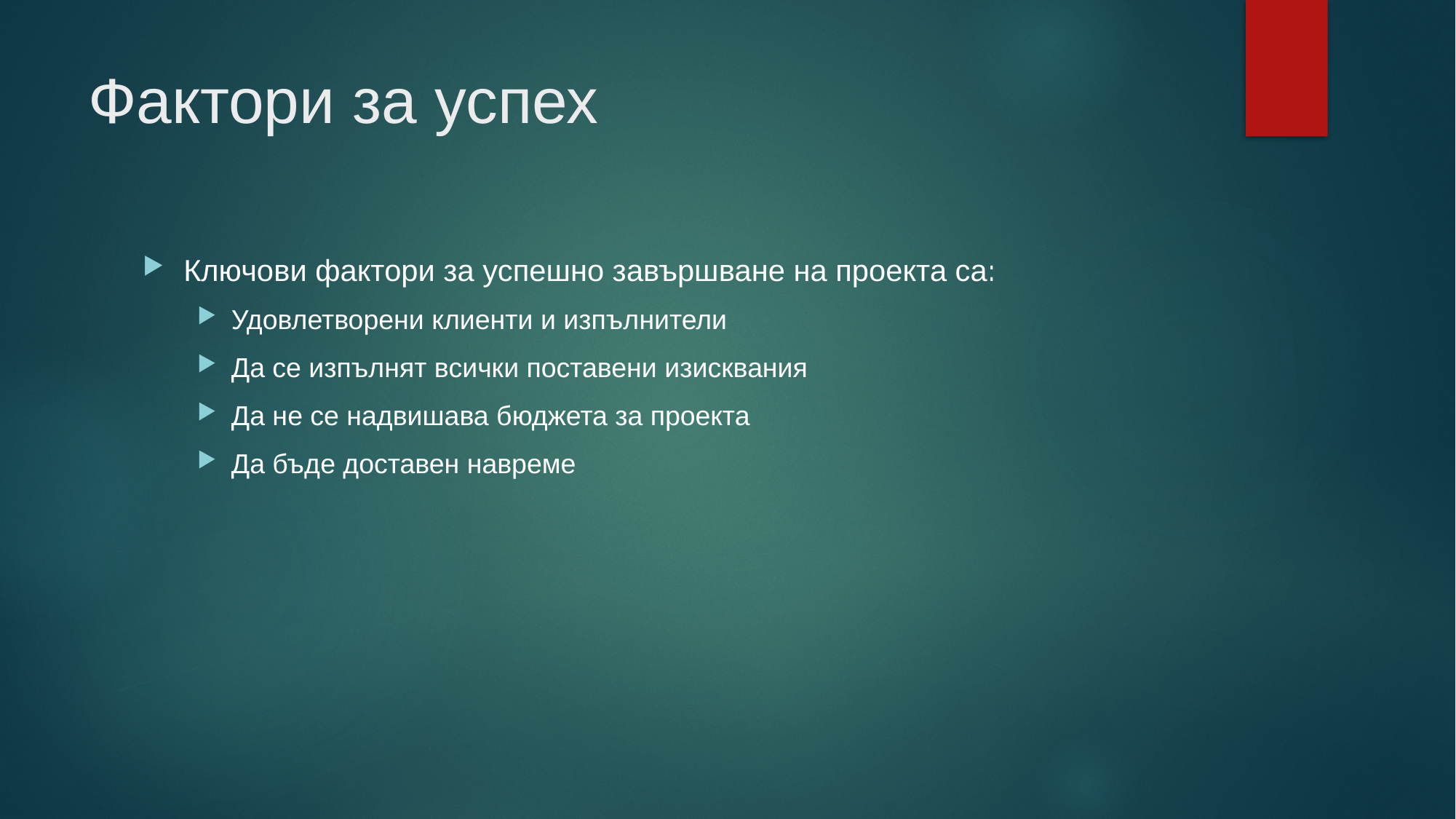

# Фактори за успех
Ключови фактори за успешно завършване на проекта са:
Удовлетворени клиенти и изпълнители
Да се изпълнят всички поставени изисквания
Да не се надвишава бюджета за проекта
Да бъде доставен навреме